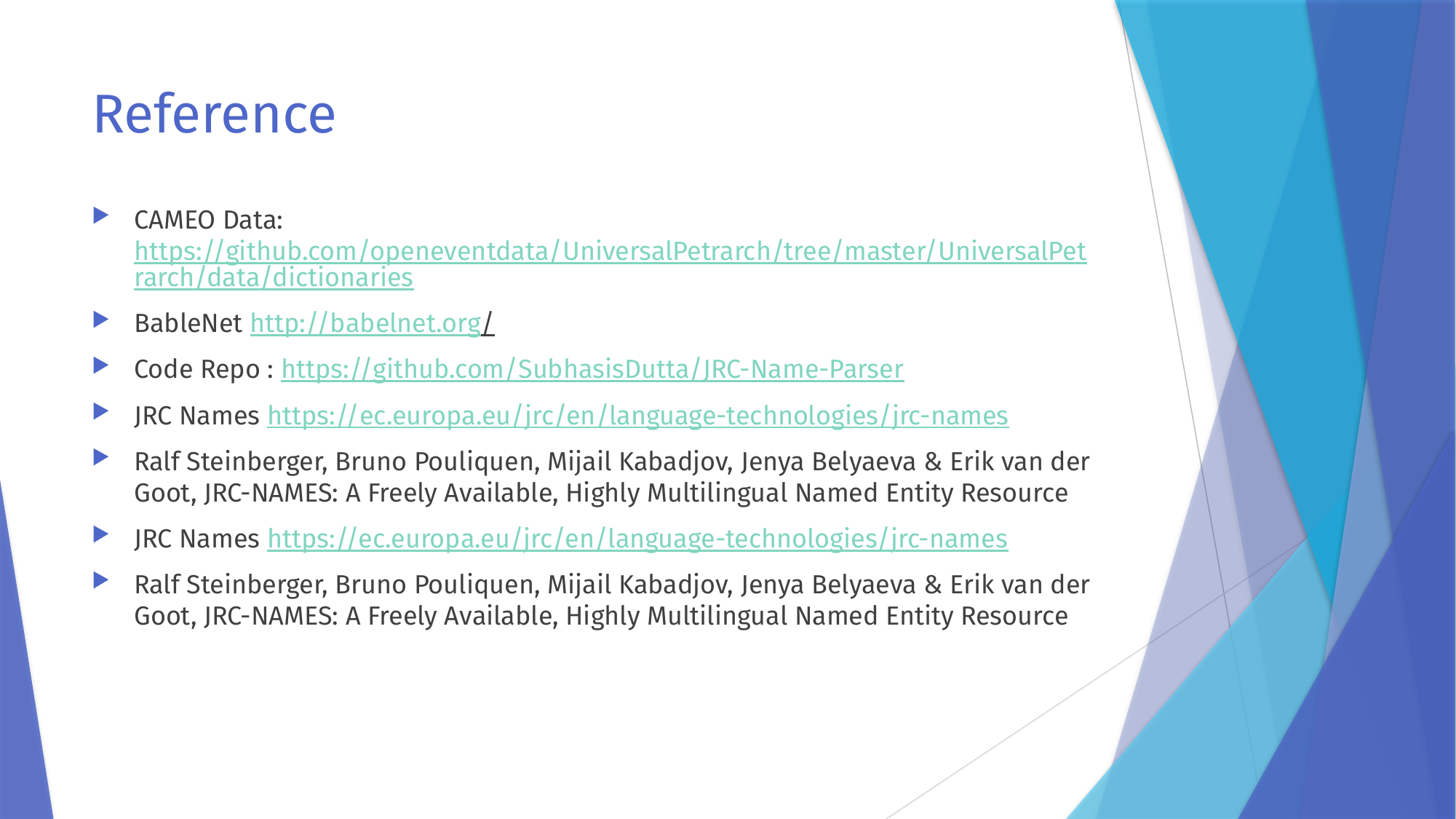

# Reference
CAMEO Data: https://github.com/openeventdata/UniversalPetrarch/tree/master/UniversalPetrarch/data/dictionaries
BableNet http://babelnet.org/
Code Repo : https://github.com/SubhasisDutta/JRC-Name-Parser
JRC Names https://ec.europa.eu/jrc/en/language-technologies/jrc-names
Ralf Steinberger, Bruno Pouliquen, Mijail Kabadjov, Jenya Belyaeva & Erik van der Goot, JRC-NAMES: A Freely Available, Highly Multilingual Named Entity Resource
JRC Names https://ec.europa.eu/jrc/en/language-technologies/jrc-names
Ralf Steinberger, Bruno Pouliquen, Mijail Kabadjov, Jenya Belyaeva & Erik van der Goot, JRC-NAMES: A Freely Available, Highly Multilingual Named Entity Resource